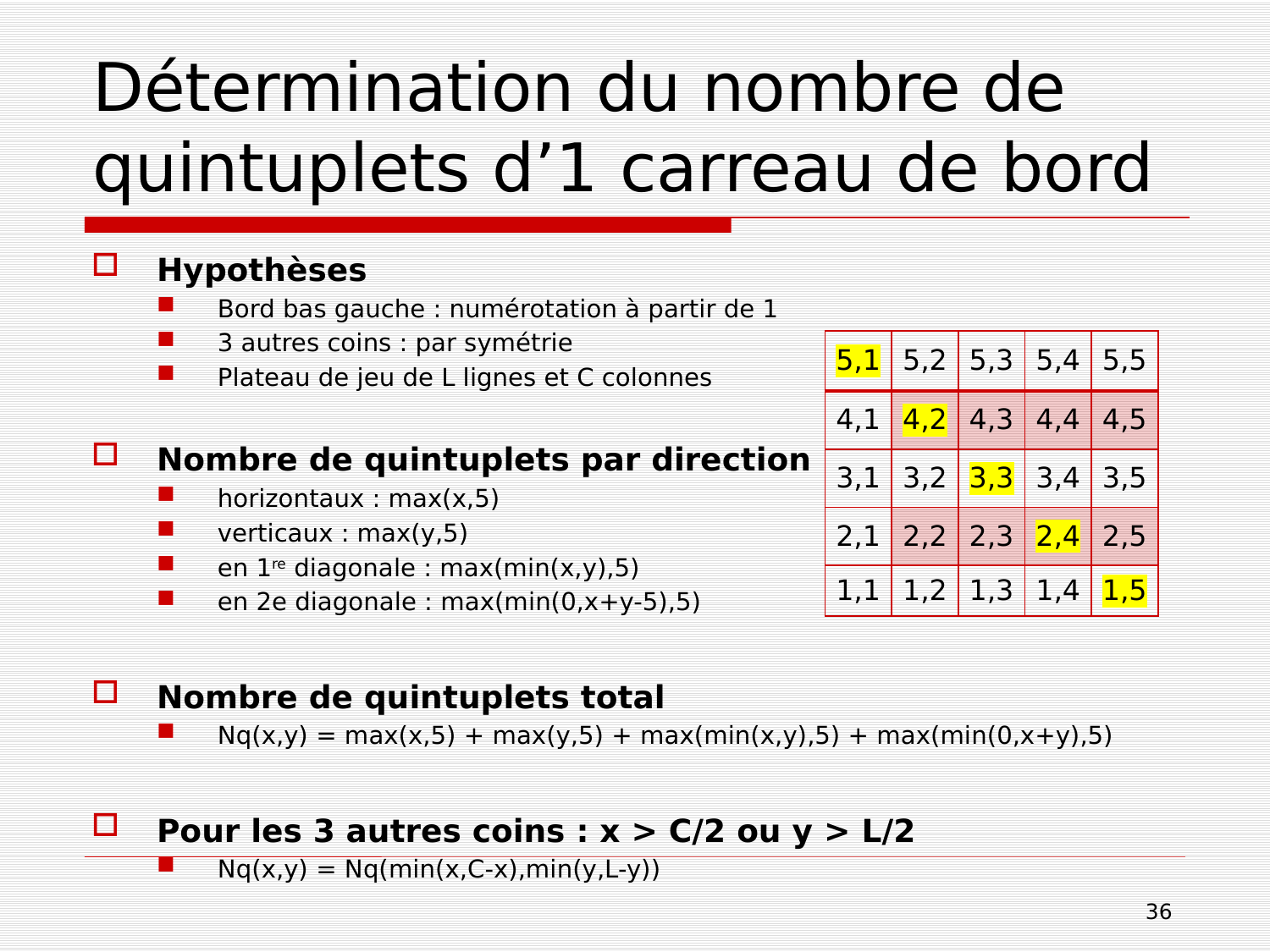

# Détermination du nombre de quintuplets d’1 carreau de bord
Hypothèses
Bord bas gauche : numérotation à partir de 1
3 autres coins : par symétrie
Plateau de jeu de L lignes et C colonnes

Nombre de quintuplets par direction
horizontaux : max(x,5)
verticaux : max(y,5)
en 1re diagonale : max(min(x,y),5)
en 2e diagonale : max(min(0,x+y-5),5)

Nombre de quintuplets total
Nq(x,y) = max(x,5) + max(y,5) + max(min(x,y),5) + max(min(0,x+y),5)

Pour les 3 autres coins : x > C/2 ou y > L/2
Nq(x,y) = Nq(min(x,C-x),min(y,L-y))

| 5,1 | 5,2 | 5,3 | 5,4 | 5,5 |
| --- | --- | --- | --- | --- |
| 4,1 | 4,2 | 4,3 | 4,4 | 4,5 |
| 3,1 | 3,2 | 3,3 | 3,4 | 3,5 |
| 2,1 | 2,2 | 2,3 | 2,4 | 2,5 |
| 1,1 | 1,2 | 1,3 | 1,4 | 1,5 |

36